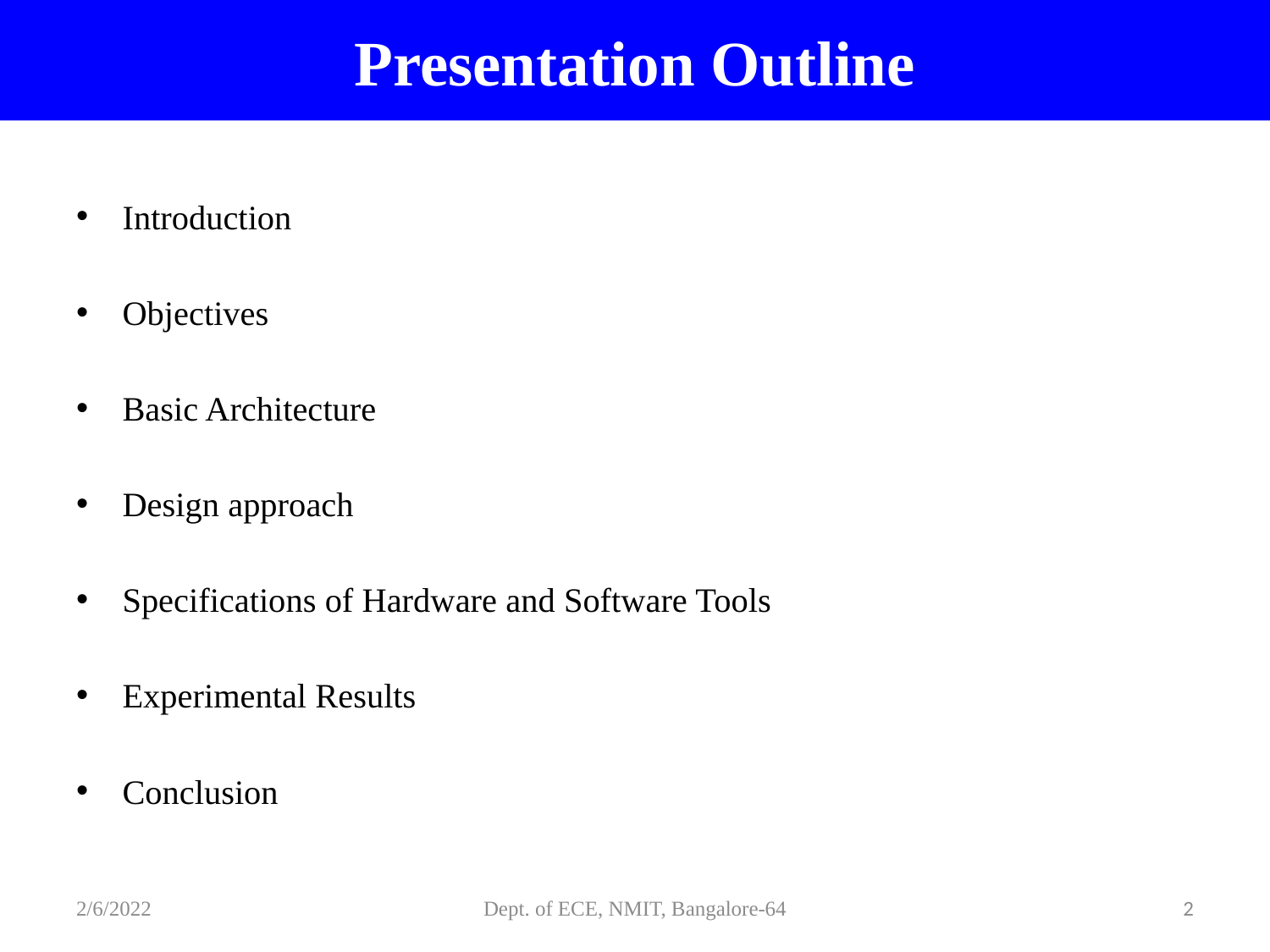

# Presentation Outline
Introduction

Objectives

Basic Architecture

Design approach

Specifications of Hardware and Software Tools

Experimental Results

Conclusion

2/6/2022
Dept. of ECE, NMIT, Bangalore-64
2